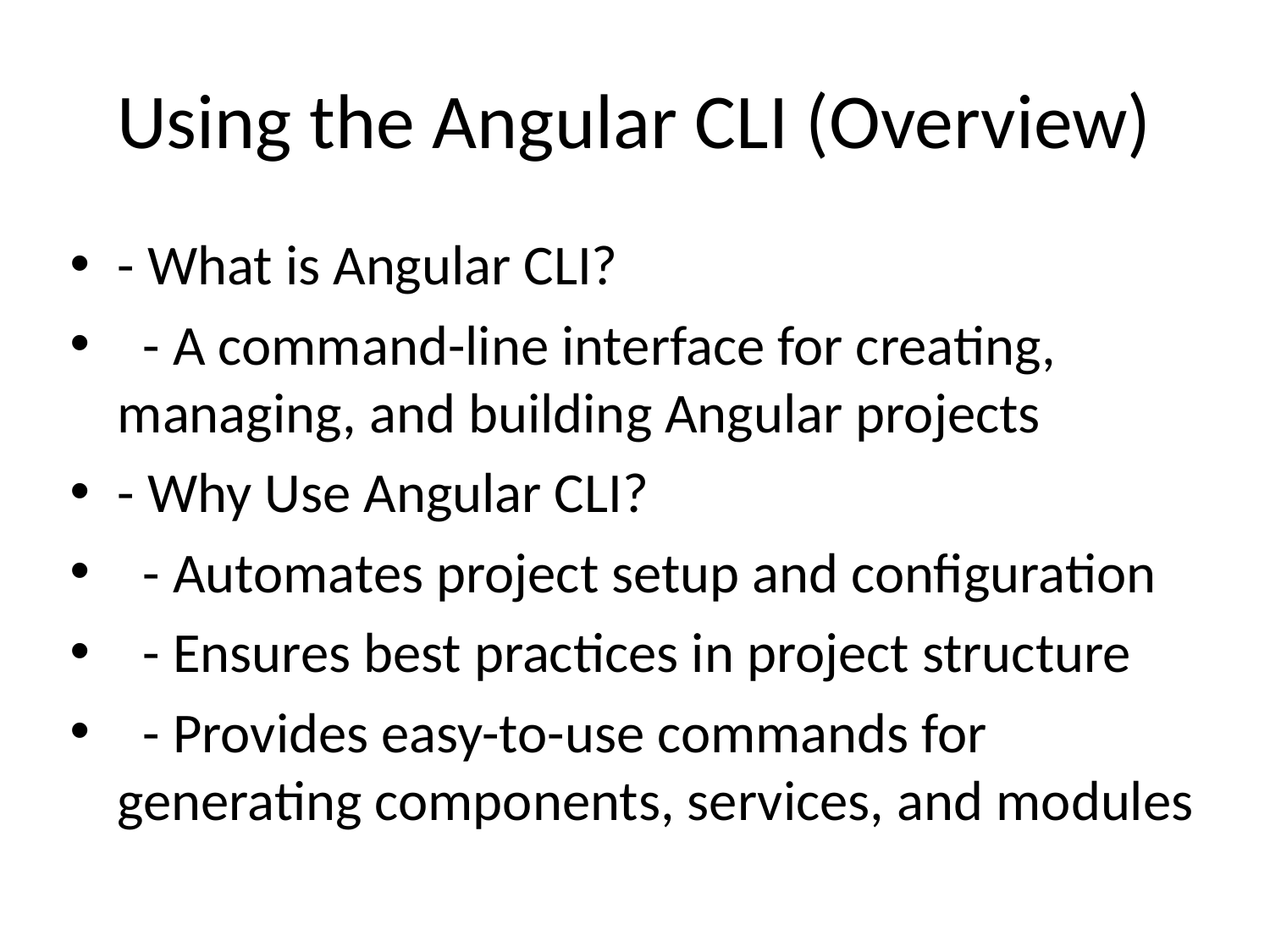

# Using the Angular CLI (Overview)
- What is Angular CLI?
  - A command-line interface for creating, managing, and building Angular projects
- Why Use Angular CLI?
  - Automates project setup and configuration
  - Ensures best practices in project structure
  - Provides easy-to-use commands for generating components, services, and modules